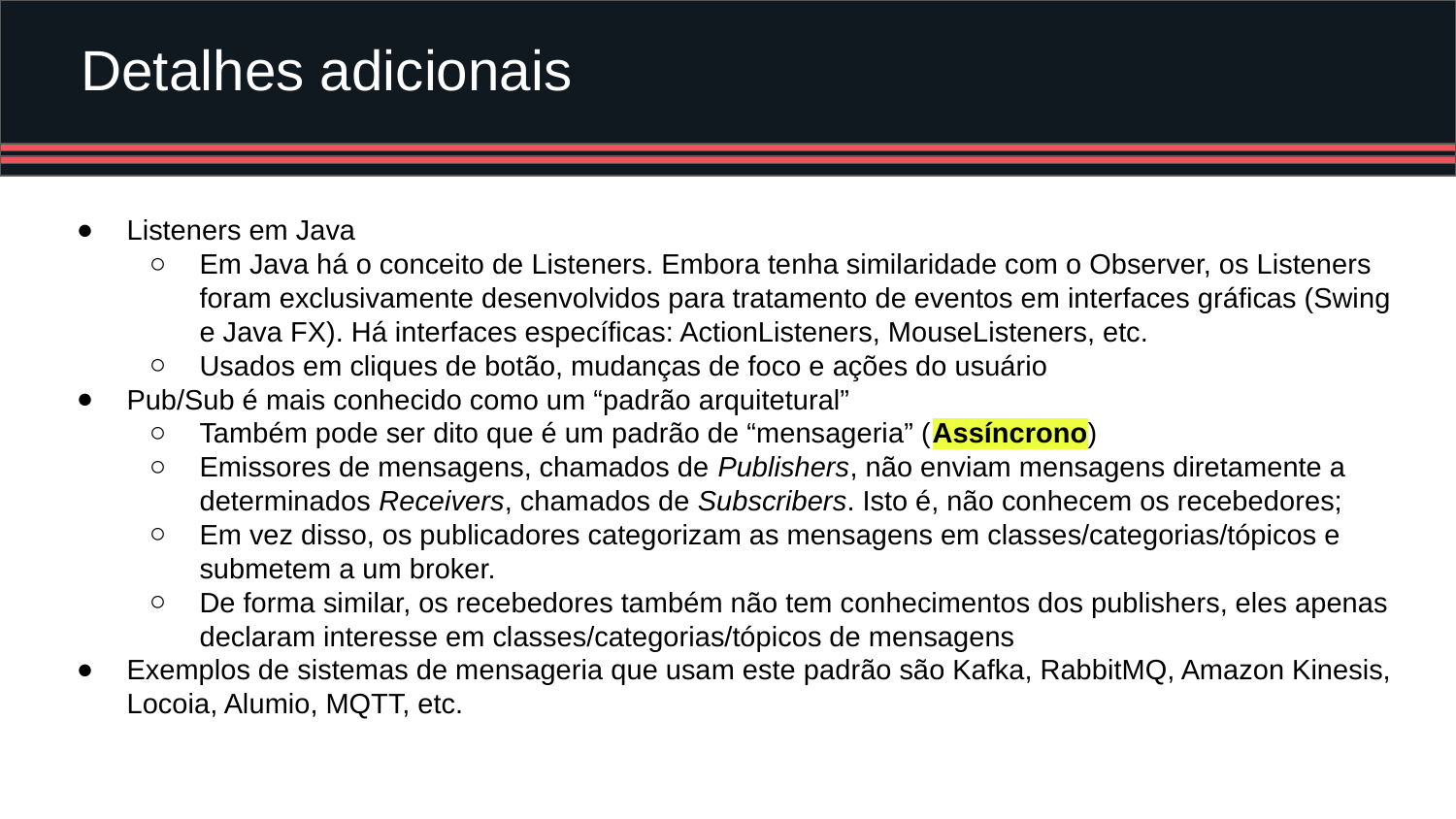

# Detalhes adicionais
Listeners em Java
Em Java há o conceito de Listeners. Embora tenha similaridade com o Observer, os Listeners foram exclusivamente desenvolvidos para tratamento de eventos em interfaces gráficas (Swing e Java FX). Há interfaces específicas: ActionListeners, MouseListeners, etc.
Usados em cliques de botão, mudanças de foco e ações do usuário
Pub/Sub é mais conhecido como um “padrão arquitetural”
Também pode ser dito que é um padrão de “mensageria” (Assíncrono)
Emissores de mensagens, chamados de Publishers, não enviam mensagens diretamente a determinados Receivers, chamados de Subscribers. Isto é, não conhecem os recebedores;
Em vez disso, os publicadores categorizam as mensagens em classes/categorias/tópicos e submetem a um broker.
De forma similar, os recebedores também não tem conhecimentos dos publishers, eles apenas declaram interesse em classes/categorias/tópicos de mensagens
Exemplos de sistemas de mensageria que usam este padrão são Kafka, RabbitMQ, Amazon Kinesis, Locoia, Alumio, MQTT, etc.